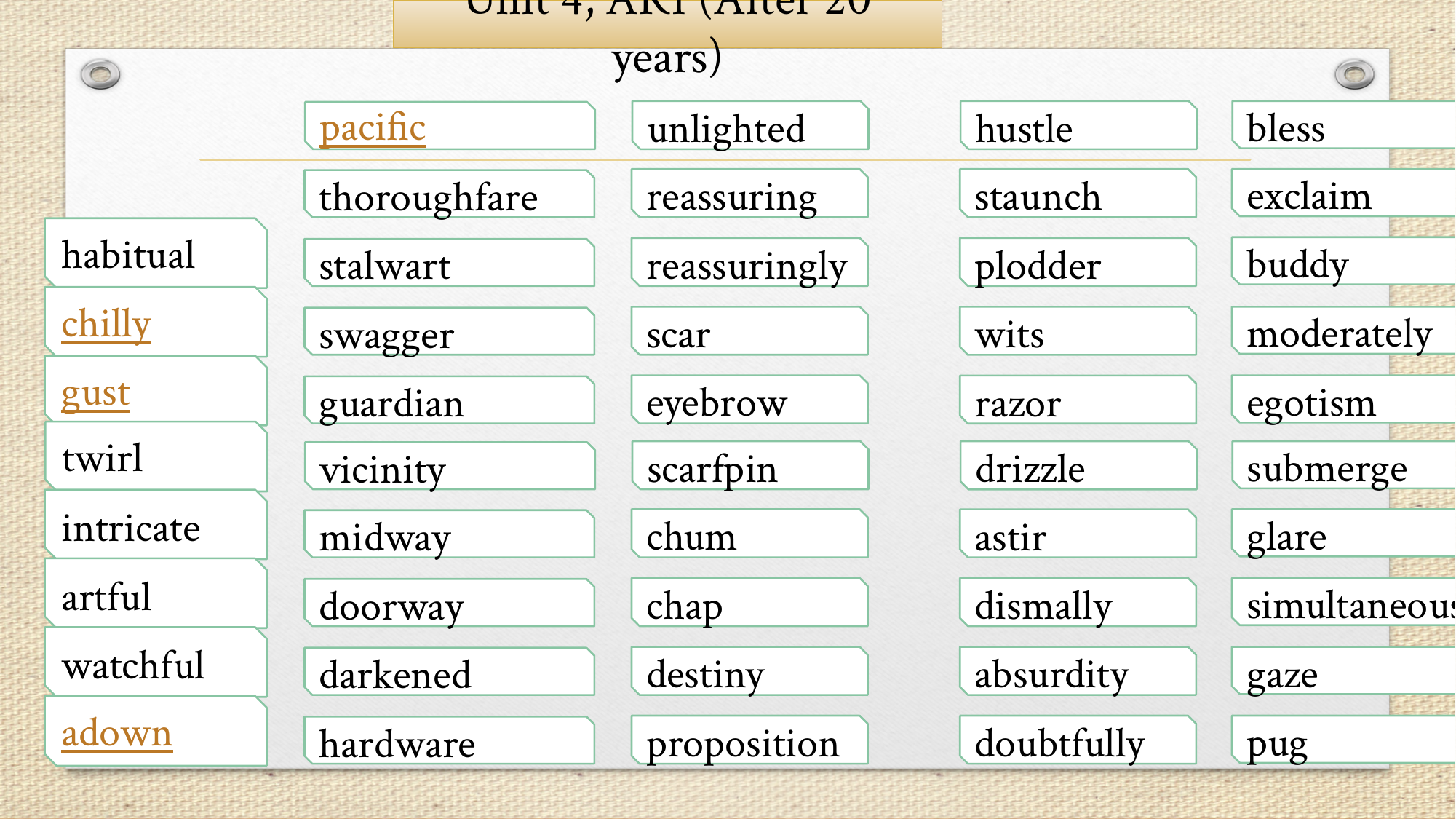

Unit 4, AR1 (After 20 years)
unlighted
hustle
bless
sensible
pacific
reassuring
staunch
exclaim
patrolman
thoroughfare

habitual
buddy
reassuringly
plodder
stalwart
chilly
scar
wits
moderately
swagger
gust
eyebrow
egotism
razor
guardian
twirl
scarfpin
drizzle
submerge
vicinity
intricate
chum
glare
astir
midway
artful
chap
dismally
simultaneously
doorway
watchful
destiny
absurdity
gaze
darkened
adown
proposition
doubtfully
pug
hardware